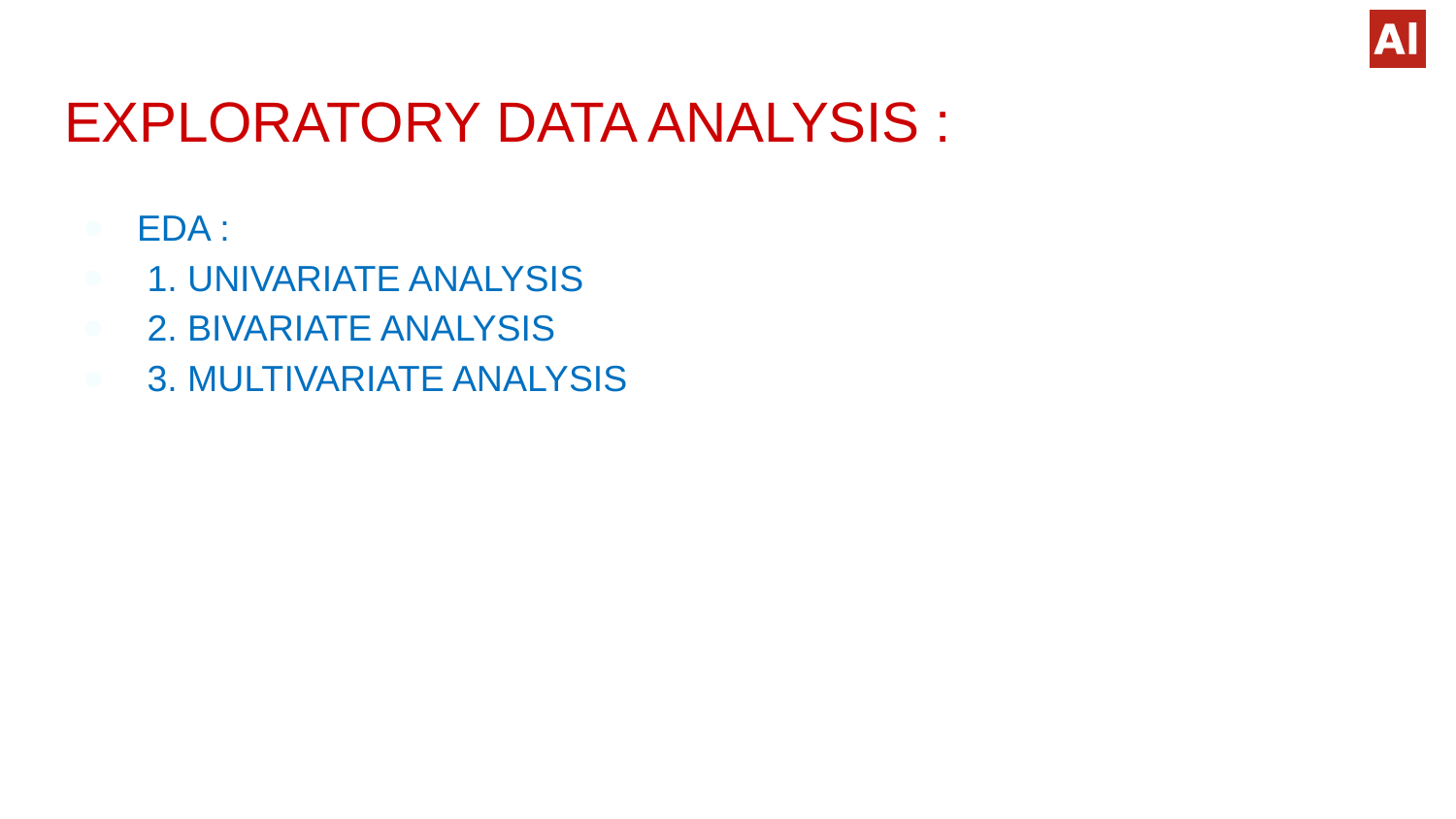

# EXPLORATORY DATA ANALYSIS :
EDA :
 1. UNIVARIATE ANALYSIS
 2. BIVARIATE ANALYSIS
 3. MULTIVARIATE ANALYSIS